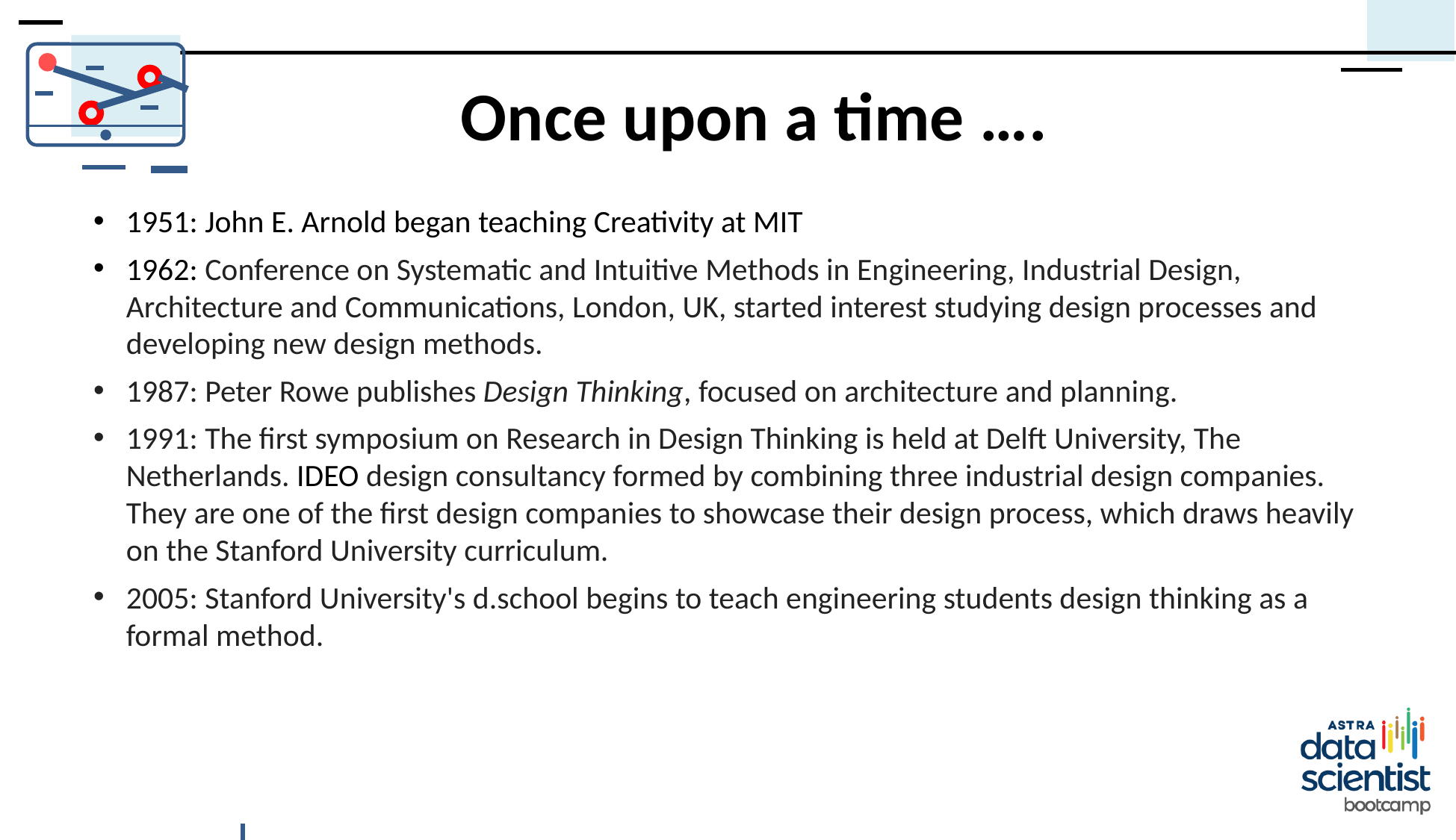

# Once upon a time ….
1951: John E. Arnold began teaching Creativity at MIT
1962: Conference on Systematic and Intuitive Methods in Engineering, Industrial Design, Architecture and Communications, London, UK, started interest studying design processes and developing new design methods.
1987: Peter Rowe publishes Design Thinking, focused on architecture and planning.
1991: The first symposium on Research in Design Thinking is held at Delft University, The Netherlands. IDEO design consultancy formed by combining three industrial design companies. They are one of the first design companies to showcase their design process, which draws heavily on the Stanford University curriculum.
2005: Stanford University's d.school begins to teach engineering students design thinking as a formal method.